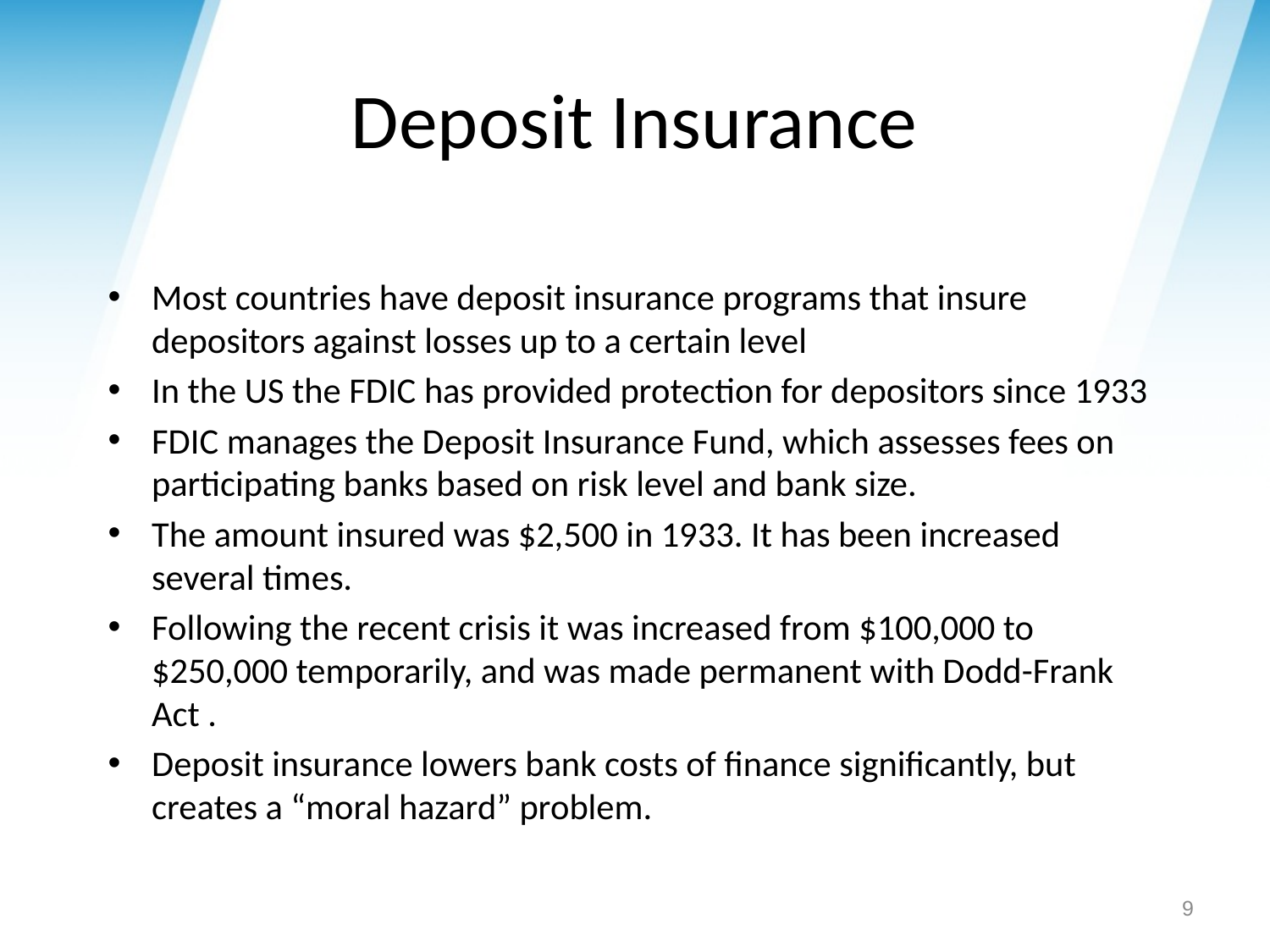

# Deposit Insurance
Most countries have deposit insurance programs that insure depositors against losses up to a certain level
In the US the FDIC has provided protection for depositors since 1933
FDIC manages the Deposit Insurance Fund, which assesses fees on participating banks based on risk level and bank size.
The amount insured was $2,500 in 1933. It has been increased several times.
Following the recent crisis it was increased from $100,000 to $250,000 temporarily, and was made permanent with Dodd-Frank Act .
Deposit insurance lowers bank costs of finance significantly, but creates a “moral hazard” problem.
9